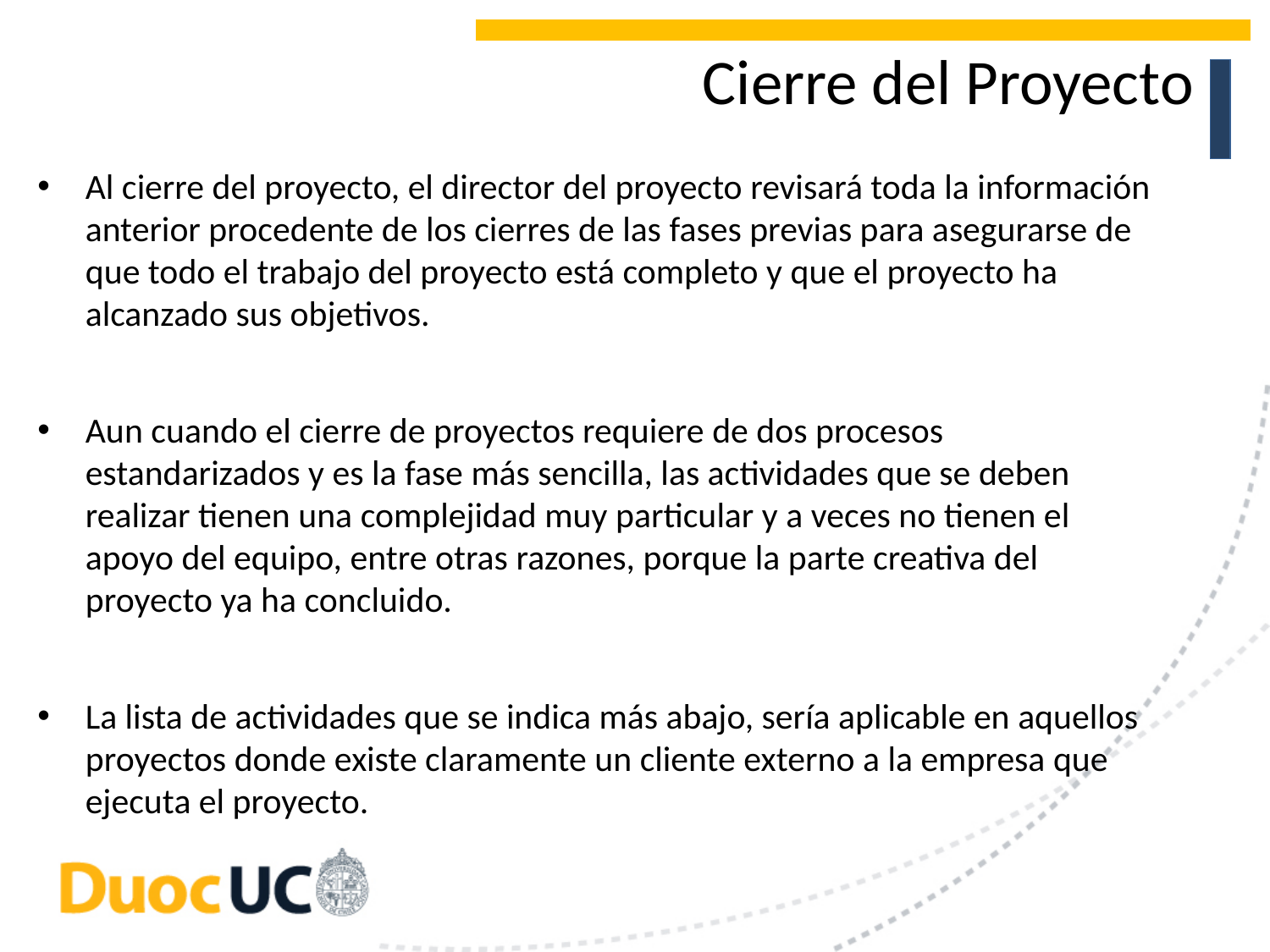

# Cierre del Proyecto
Al cierre del proyecto, el director del proyecto revisará toda la información anterior procedente de los cierres de las fases previas para asegurarse de que todo el trabajo del proyecto está completo y que el proyecto ha alcanzado sus objetivos.

Aun cuando el cierre de proyectos requiere de dos procesos estandarizados y es la fase más sencilla, las actividades que se deben realizar tienen una complejidad muy particular y a veces no tienen el apoyo del equipo, entre otras razones, porque la parte creativa del proyecto ya ha concluido.

La lista de actividades que se indica más abajo, sería aplicable en aquellos proyectos donde existe claramente un cliente externo a la empresa que ejecuta el proyecto.